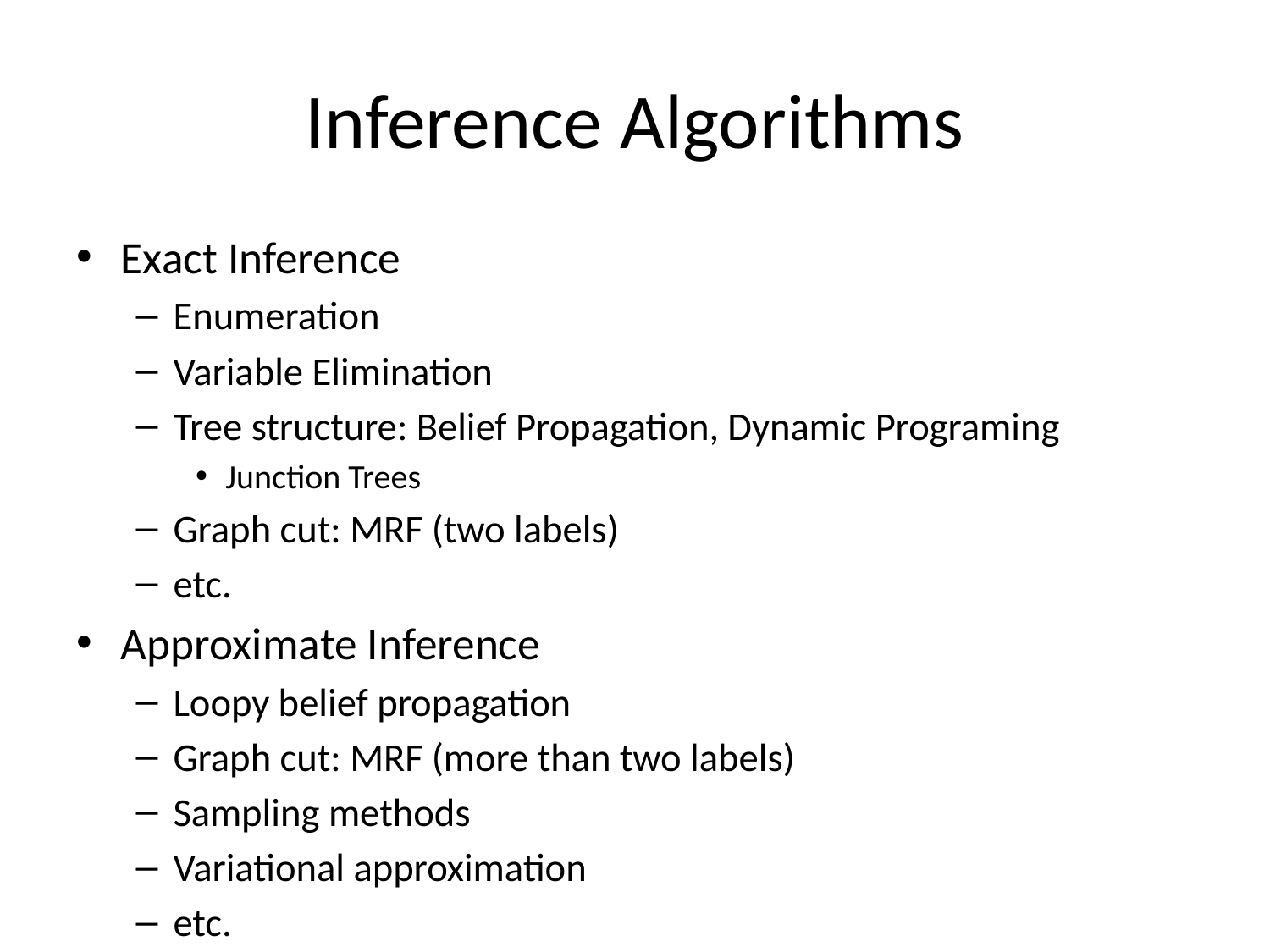

# Inference Algorithms
Exact Inference
Enumeration
Variable Elimination
Tree structure: Belief Propagation, Dynamic Programing
Junction Trees
Graph cut: MRF (two labels)
etc.
Approximate Inference
Loopy belief propagation
Graph cut: MRF (more than two labels)
Sampling methods
Variational approximation
etc.